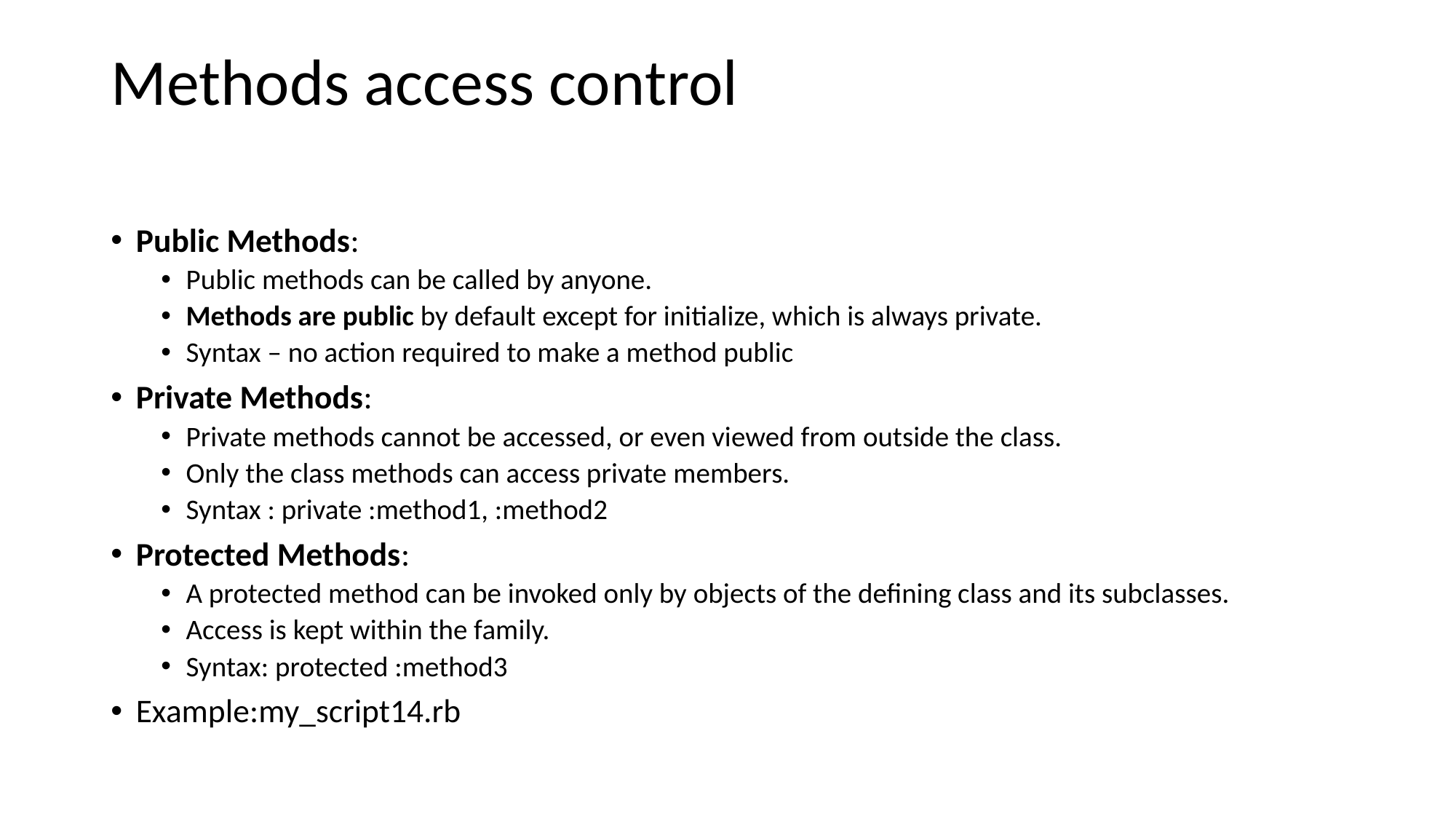

# Methods access control
Public Methods:
Public methods can be called by anyone.
Methods are public by default except for initialize, which is always private.
Syntax – no action required to make a method public
Private Methods:
Private methods cannot be accessed, or even viewed from outside the class.
Only the class methods can access private members.
Syntax : private :method1, :method2
Protected Methods:
A protected method can be invoked only by objects of the defining class and its subclasses.
Access is kept within the family.
Syntax: protected :method3
Example:my_script14.rb